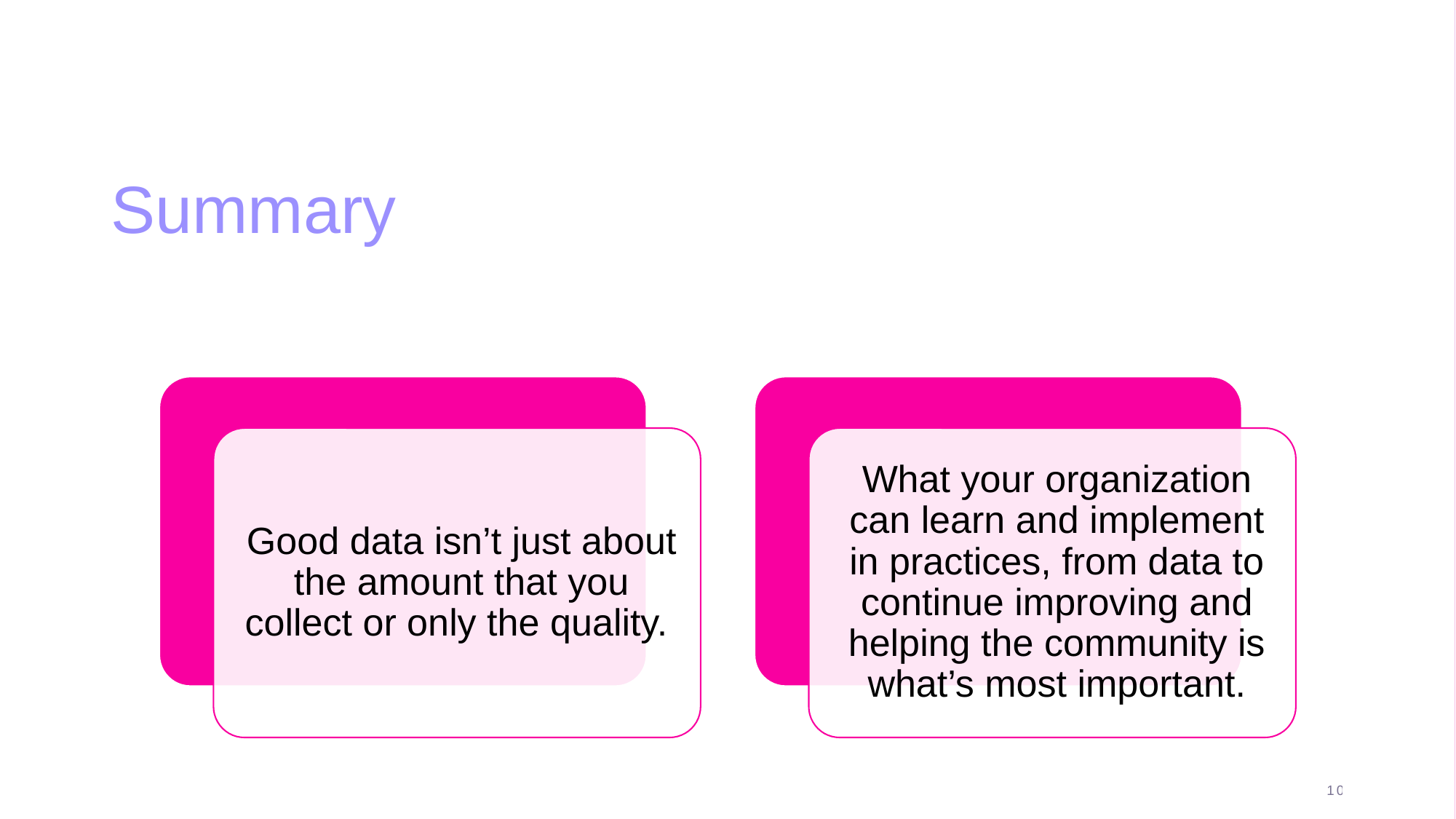

# Summary
Good data isn’t just about the amount that you collect or only the quality.
What your organization can learn and implement in practices, from data to continue improving and helping the community is what’s most important.
10